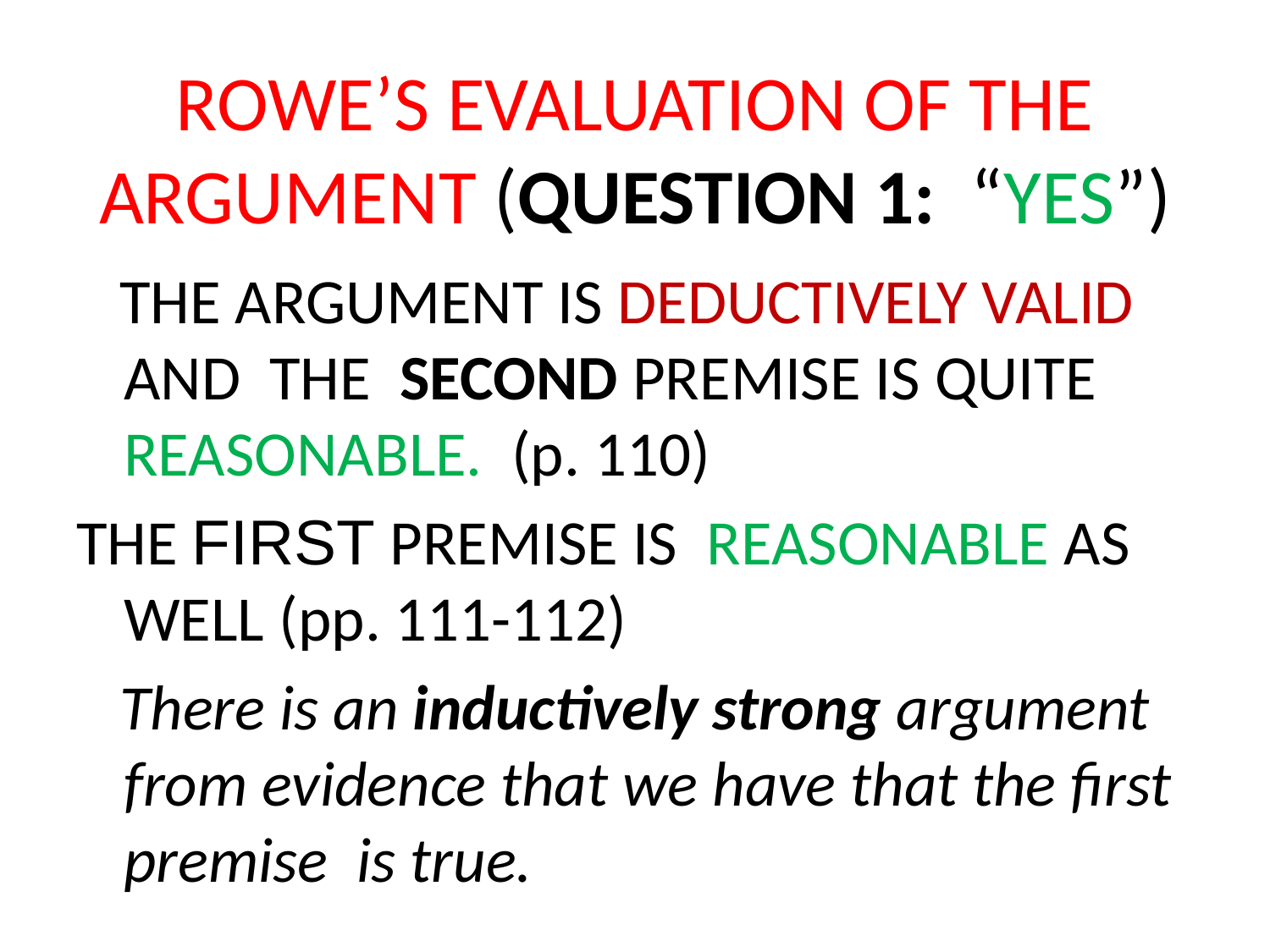

# ROWE’S EVALUATION OF THE ARGUMENT (QUESTION 1:  “YES”)
   THE ARGUMENT IS DEDUCTIVELY VALID AND  THE  SECOND PREMISE IS QUITE REASONABLE.  (p. 110)
THE FIRST PREMISE IS  REASONABLE AS WELL (pp. 111-112)
   There is an inductively strong argument from evidence that we have that the first  premise  is true.